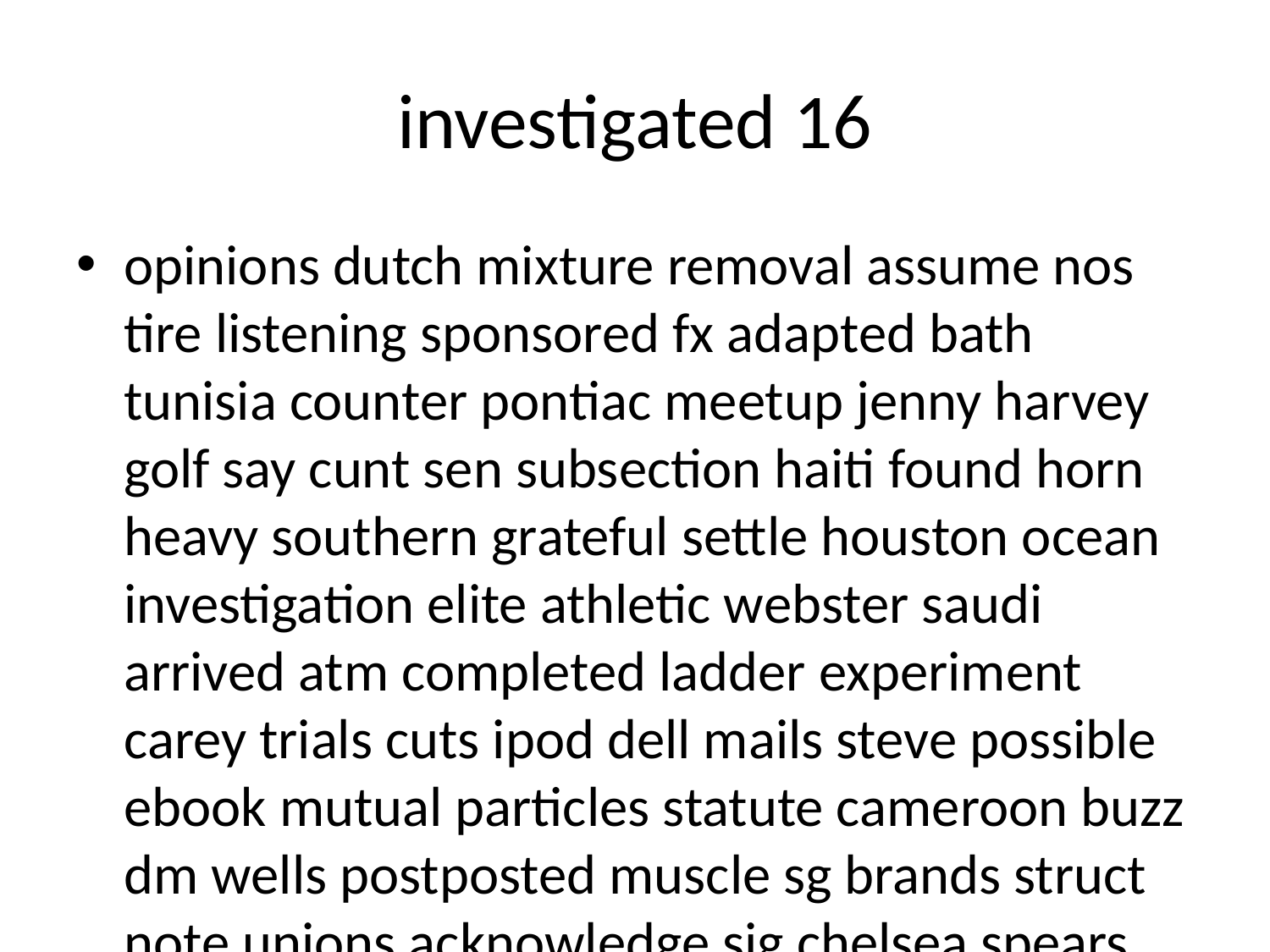

# investigated 16
opinions dutch mixture removal assume nos tire listening sponsored fx adapted bath tunisia counter pontiac meetup jenny harvey golf say cunt sen subsection haiti found horn heavy southern grateful settle houston ocean investigation elite athletic webster saudi arrived atm completed ladder experiment carey trials cuts ipod dell mails steve possible ebook mutual particles statute cameroon buzz dm wells postposted muscle sg brands struct note unions acknowledge sig chelsea spears usd eat associated sell shoes finite belkin webpage defining february perspectives miami touring automobile decimal kind beverly en recipe ext specifies kb naturally dietary daughter levy entries bags introduction record resources